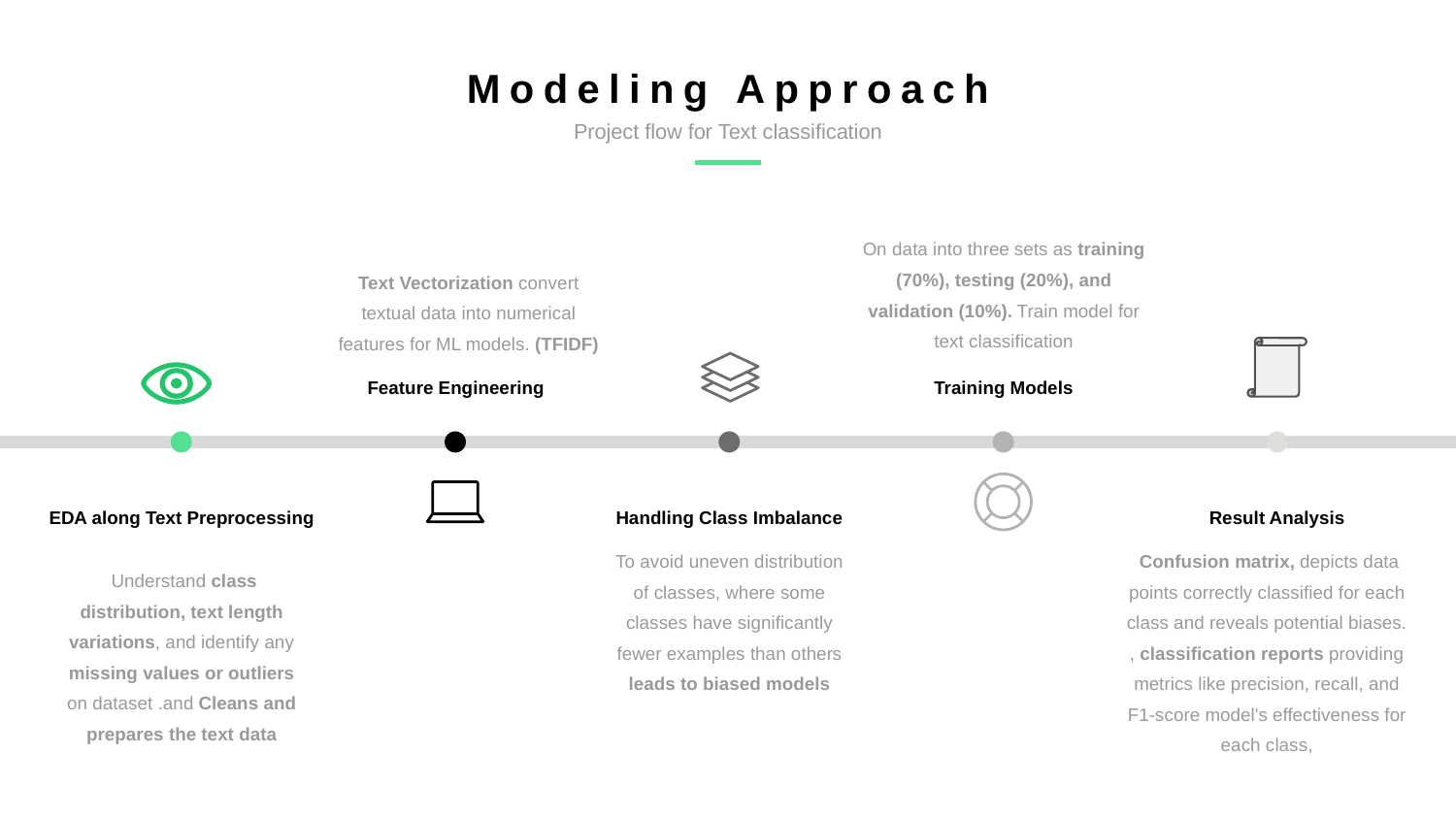

Modeling Approach
Project flow for Text classification
On data into three sets as training (70%), testing (20%), and validation (10%). Train model for text classification
Text Vectorization convert textual data into numerical features for ML models. (TFIDF)

Feature Engineering
Training Models

EDA along Text Preprocessing
Handling Class Imbalance
Result Analysis
 Confusion matrix, depicts data points correctly classified for each class and reveals potential biases. , classification reports providing metrics like precision, recall, and F1-score model's effectiveness for each class,
To avoid uneven distribution of classes, where some classes have significantly fewer examples than others leads to biased models
 Understand class distribution, text length variations, and identify any missing values or outliers on dataset .and Cleans and prepares the text data